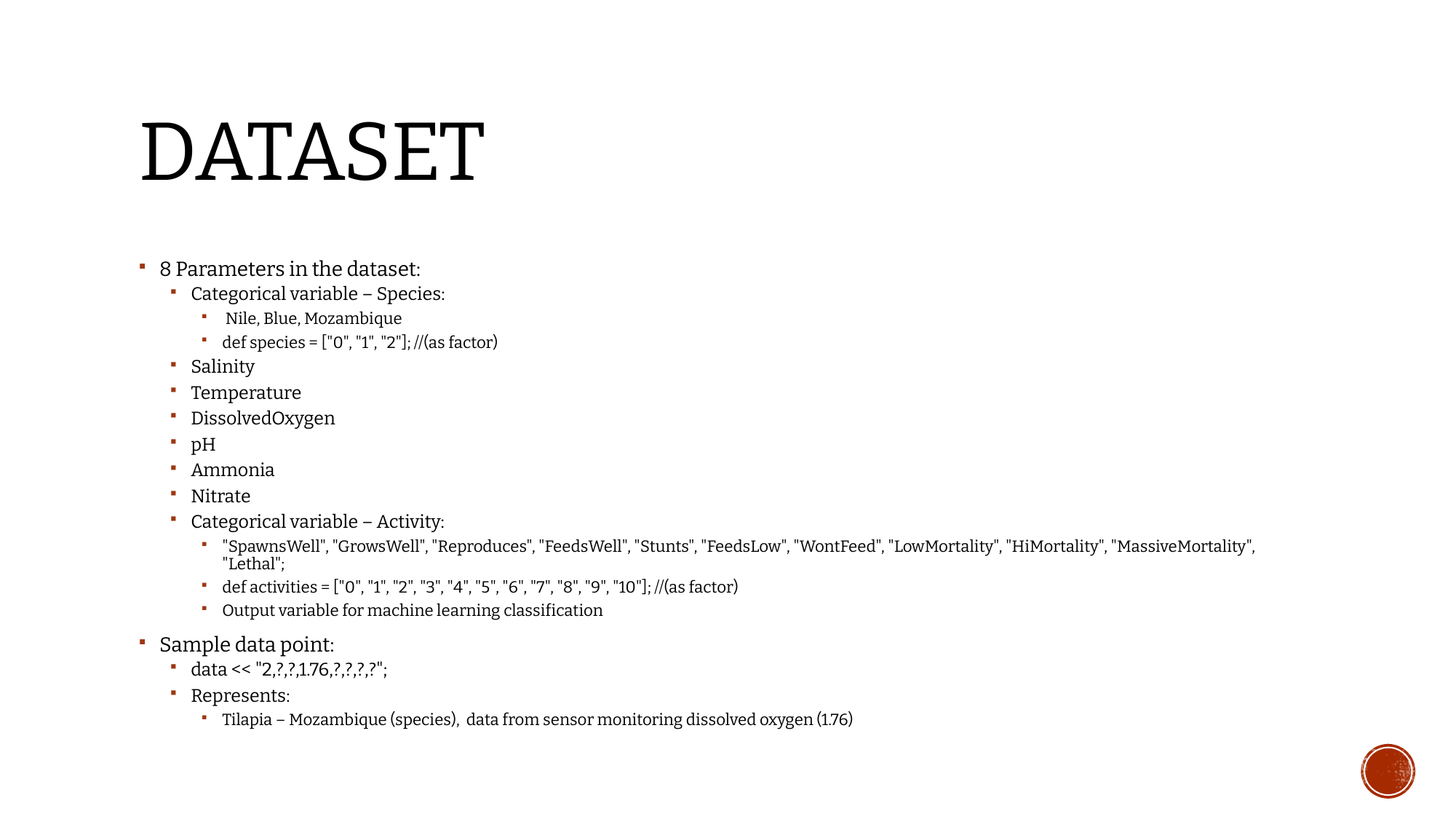

# DataSet
8 Parameters in the dataset:
Categorical variable – Species:
 Nile, Blue, Mozambique
def species = ["0", "1", "2"]; //(as factor)
Salinity
Temperature
DissolvedOxygen
pH
Ammonia
Nitrate
Categorical variable – Activity:
"SpawnsWell", "GrowsWell", "Reproduces", "FeedsWell", "Stunts", "FeedsLow", "WontFeed", "LowMortality", "HiMortality", "MassiveMortality", "Lethal";
def activities = ["0", "1", "2", "3", "4", "5", "6", "7", "8", "9", "10"]; //(as factor)
Output variable for machine learning classification
Sample data point:
data << "2,?,?,1.76,?,?,?,?";
Represents:
Tilapia – Mozambique (species),  data from sensor monitoring dissolved oxygen (1.76)